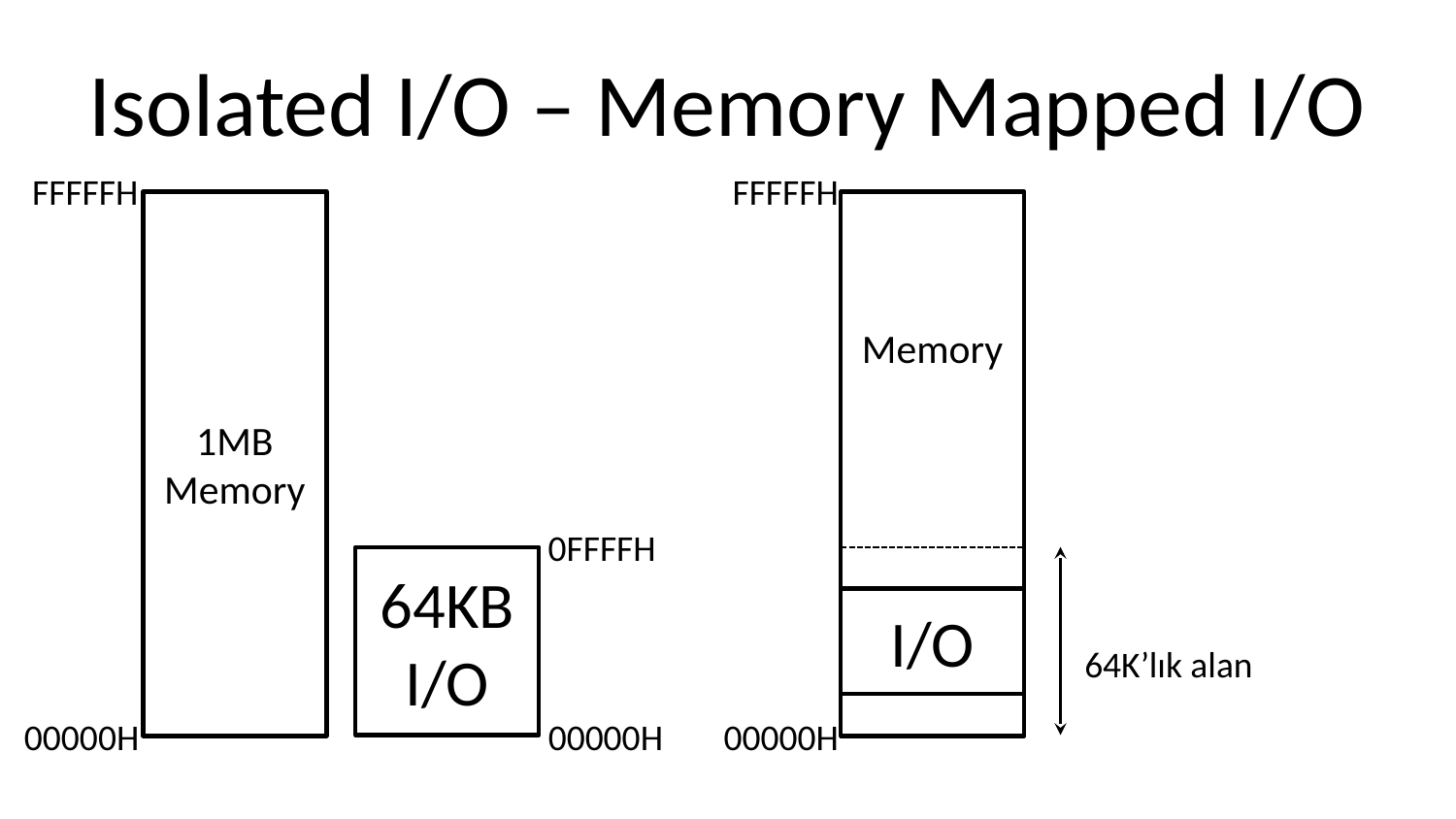

# Isolated I/O – Memory Mapped I/O
FFFFFH
FFFFFH
1MB
Memory
Memory

0FFFFH
64KB
I/O
I/O
64K’lık alan
00000H
00000H
00000H